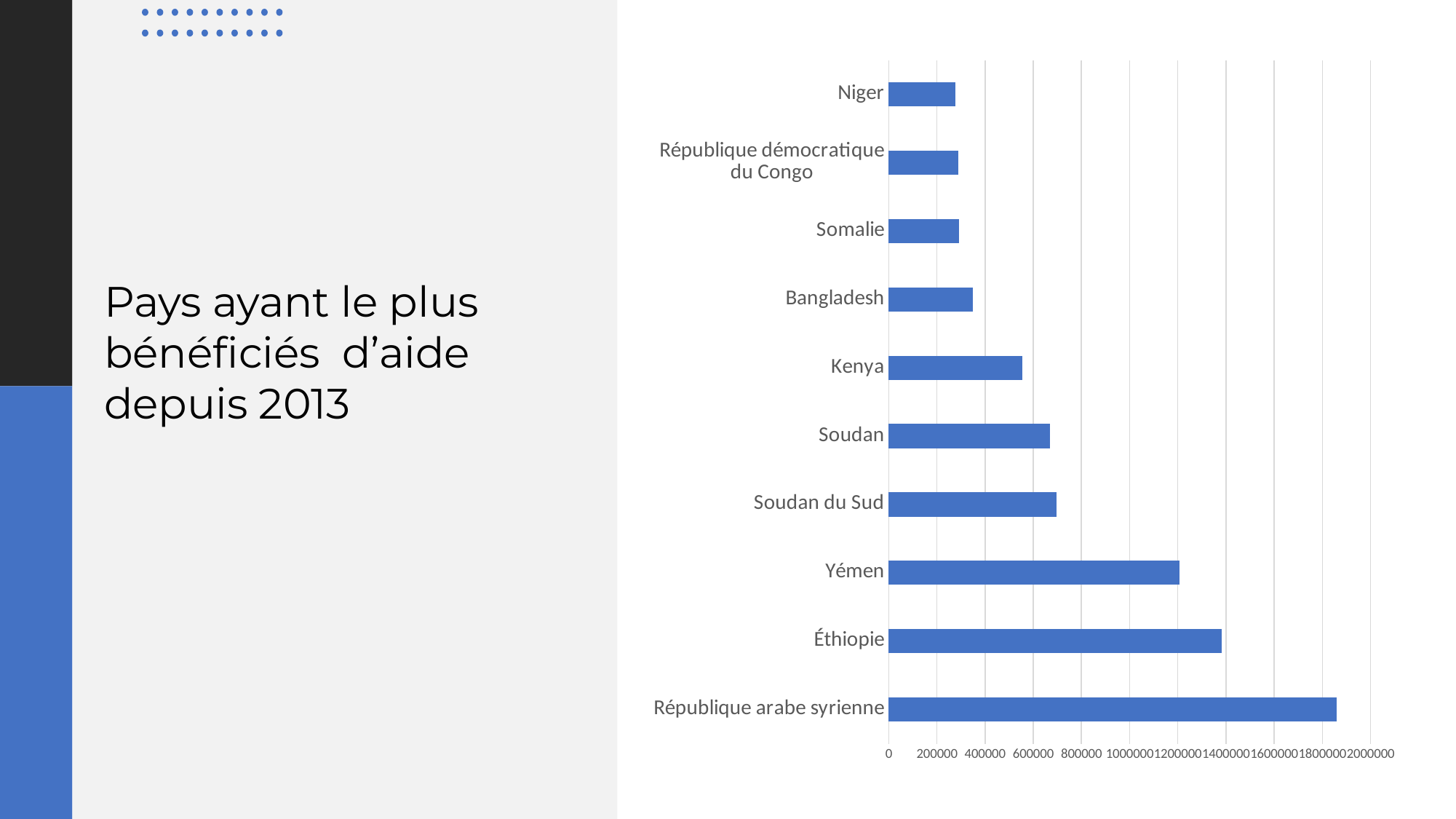

### Chart

| Category |  |
|---|---|
| République arabe syrienne | 1858943.0 |
| Éthiopie | 1381294.0 |
| Yémen | 1206484.0 |
| Soudan du Sud | 695248.0 |
| Soudan | 669784.0 |
| Kenya | 552836.0 |
| Bangladesh | 348188.0 |
| Somalie | 292678.0 |
| République démocratique du Congo | 288502.0 |
| Niger | 276344.0 |
Pays ayant le plus bénéficiés  d’aide depuis 2013

insécurite_alimentaire –N°4_ MGK_10/2022